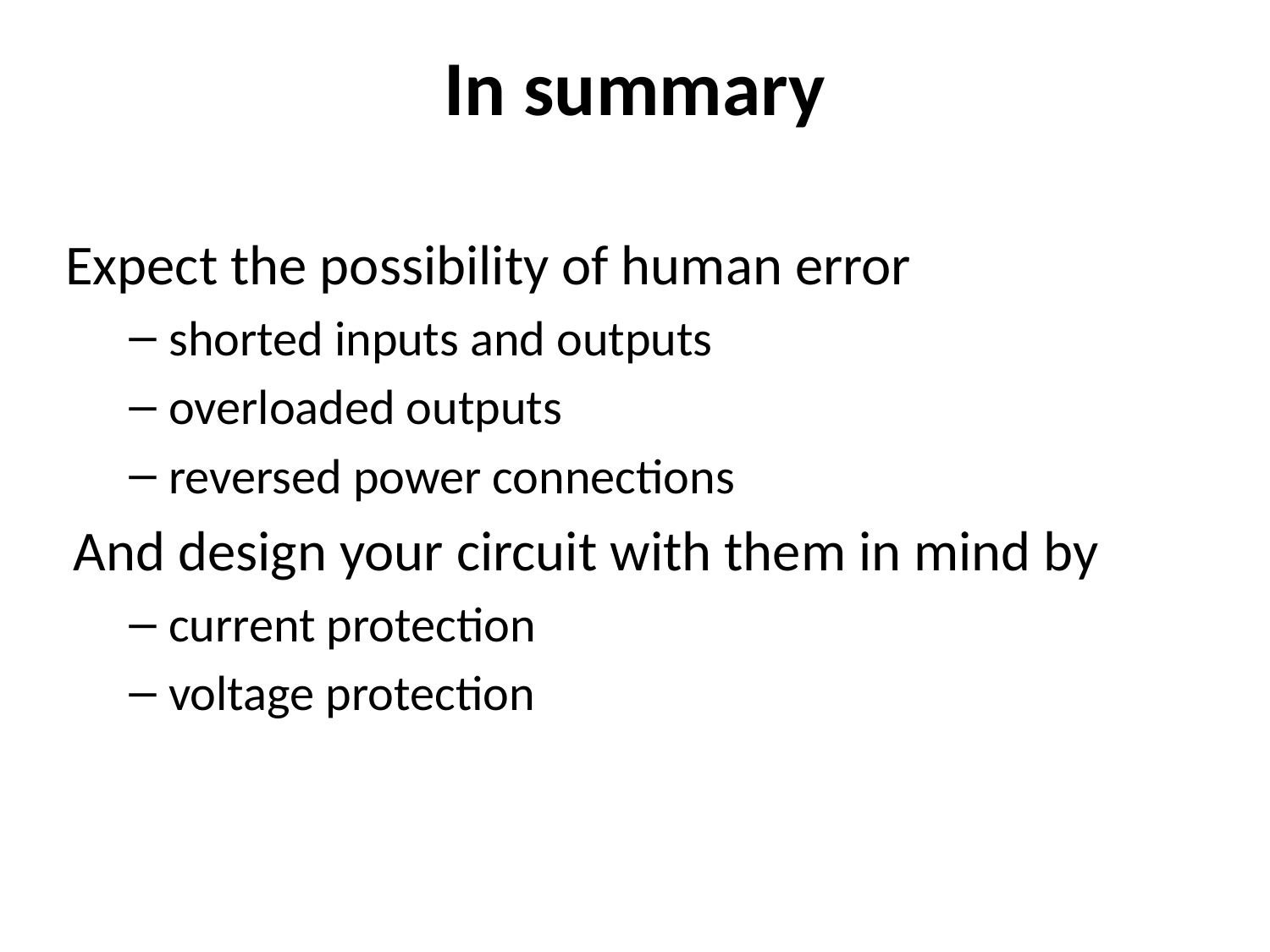

# In summary
Expect the possibility of human error
shorted inputs and outputs
overloaded outputs
reversed power connections
And design your circuit with them in mind by
current protection
voltage protection